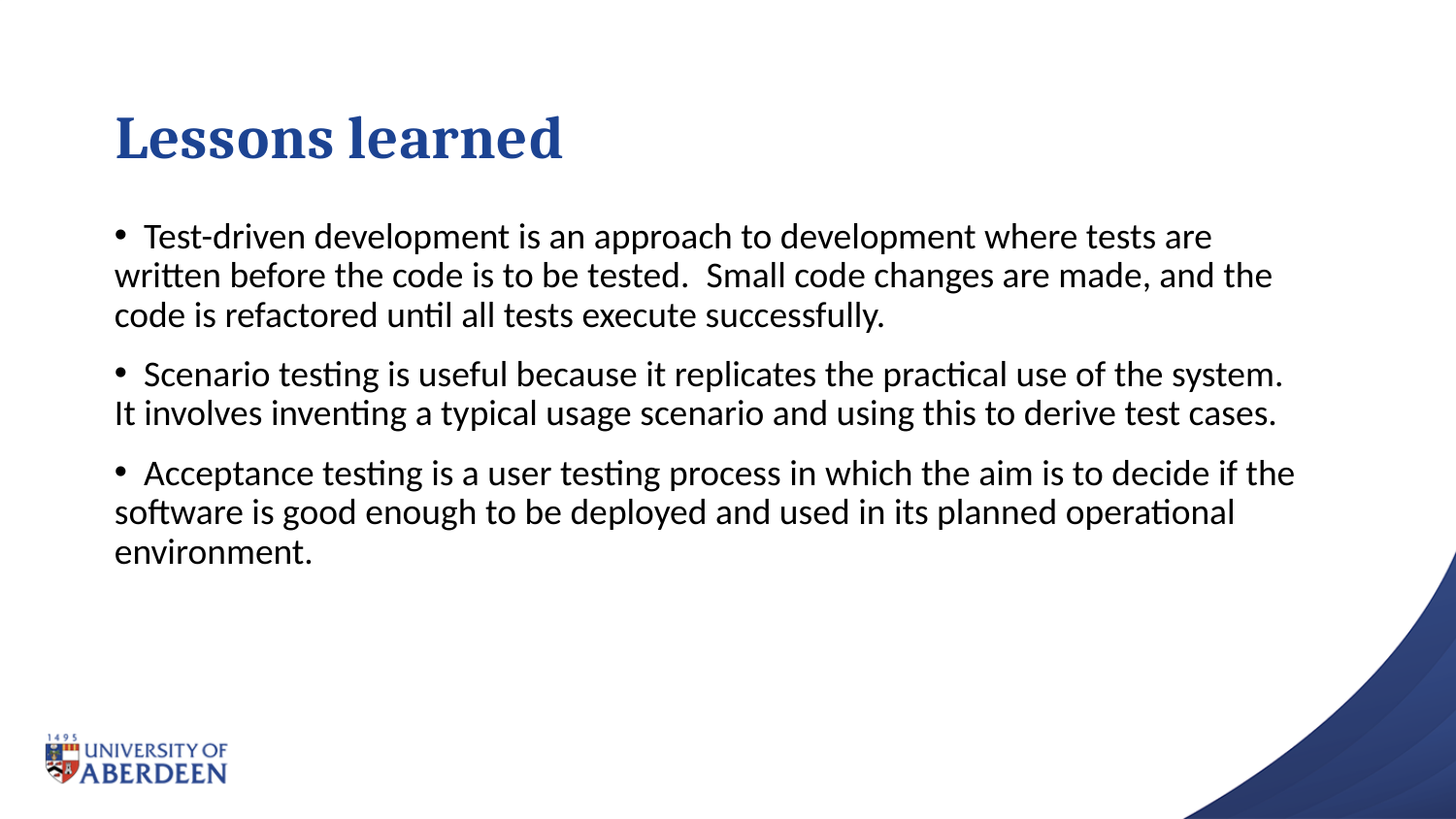

# Lessons learned
  Test-driven development is an approach to development where tests are written before the code is to be tested.  Small code changes are made, and the code is refactored until all tests execute successfully.
  Scenario testing is useful because it replicates the practical use of the system.  It involves inventing a typical usage scenario and using this to derive test cases.
  Acceptance testing is a user testing process in which the aim is to decide if the software is good enough to be deployed and used in its planned operational environment.